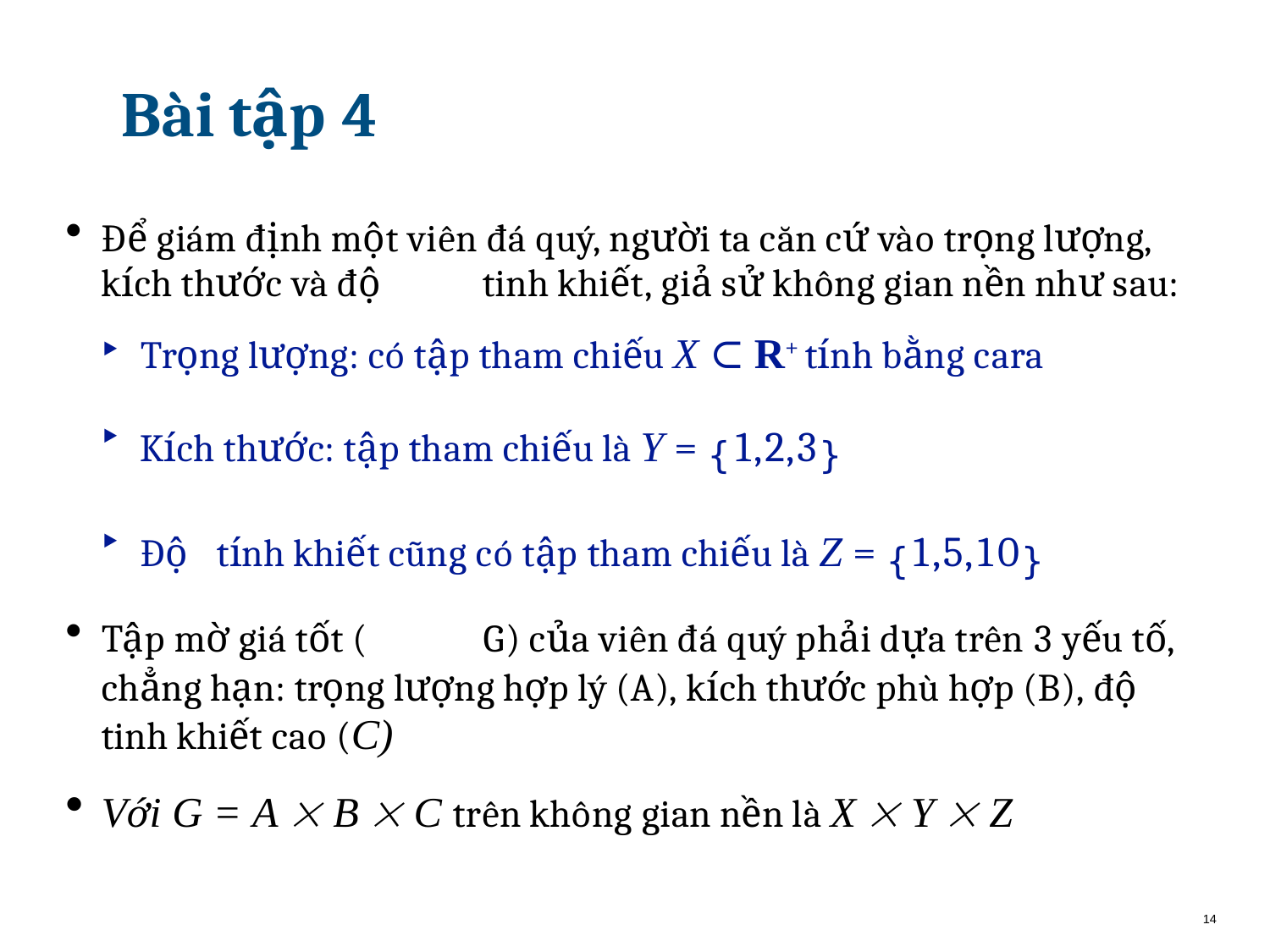

# Bài tập 4
Để giám định một viên đá quý, người ta căn cứ vào trọng lượng, kı́ch thước và độ	tinh khiết, giả sử không gian nền như sau:
Trọng lượng: có tập tham chiếu X ⊂ R+ tı́nh bằng cara
Kı́ch thước: tập tham chiếu là Y = {1,2,3}
Độ	tı́nh khiết cũng có tập tham chiếu là Z = {1,5,10}
Tập mờ giá tốt (	G) của viên đá quý phải dựa trên 3 yếu tố, chẳng hạn: trọng lượng hợp lý (A), kı́ch thước phù hợp (B), độ tinh khiết cao (C)
Với G = A × B × C trên không gian nền là X × Y × Z
14